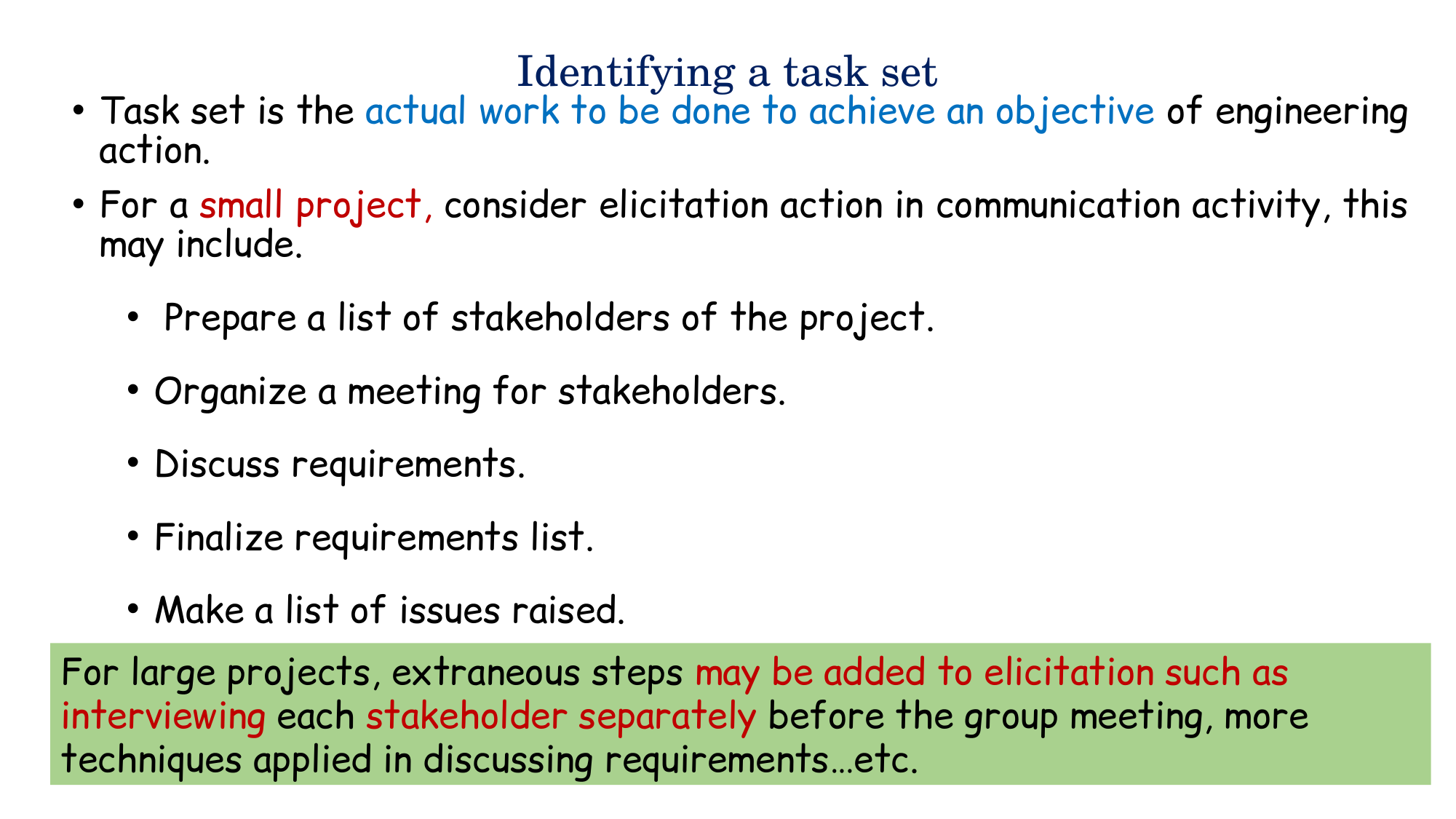

# Identifying a task set
Task set is the actual work to be done to achieve an objective of engineering action.
For a small project, consider elicitation action in communication activity, this may include.
 Prepare a list of stakeholders of the project.
Organize a meeting for stakeholders.
Discuss requirements.
Finalize requirements list.
Make a list of issues raised.
For large projects, extraneous steps may be added to elicitation such as interviewing each stakeholder separately before the group meeting, more techniques applied in discussing requirements…etc.